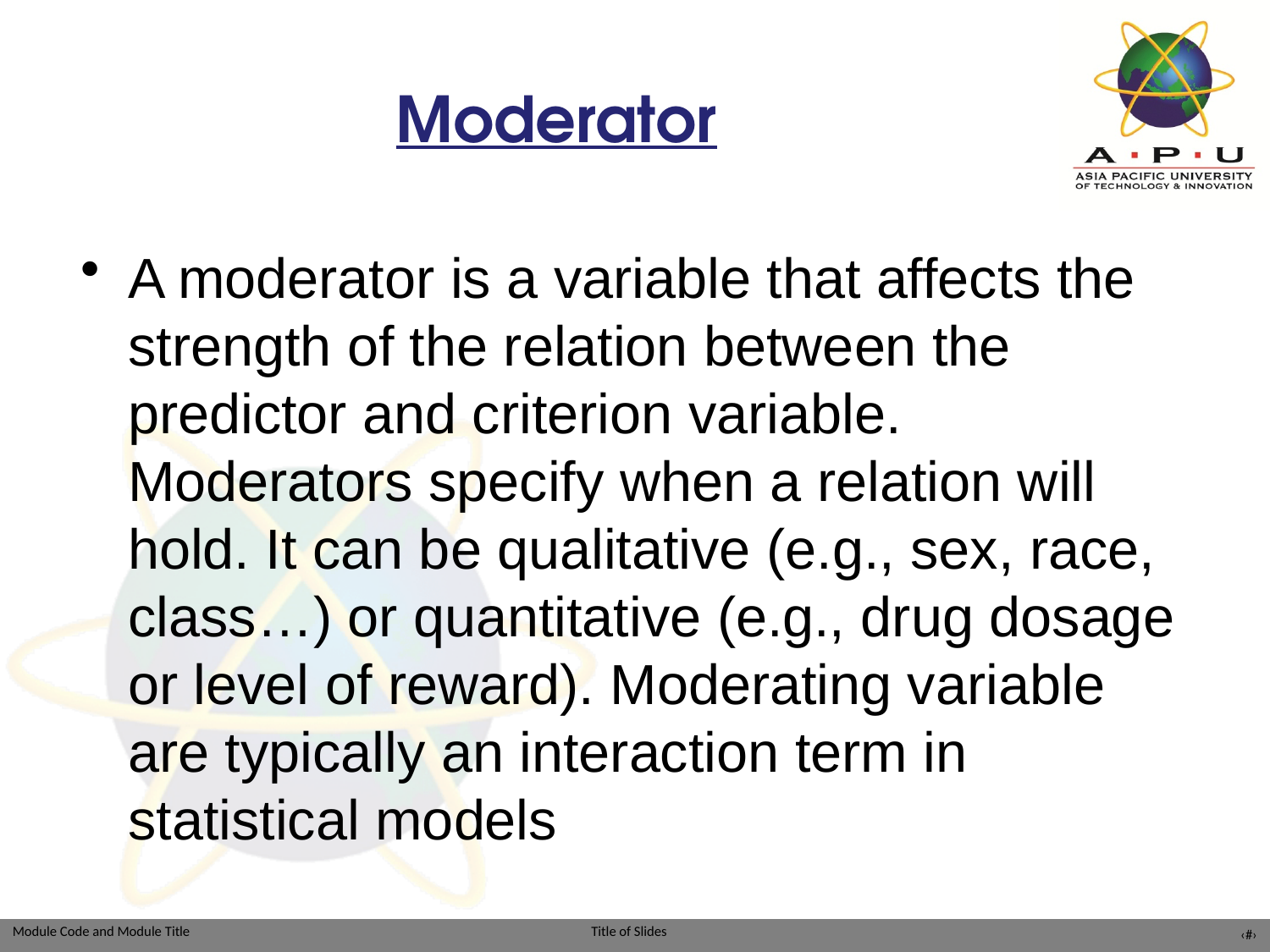

# Moderator
A moderator is a variable that affects the strength of the relation between the predictor and criterion variable. Moderators specify when a relation will hold. It can be qualitative (e.g., sex, race, class…) or quantitative (e.g., drug dosage or level of reward). Moderating variable are typically an interaction term in statistical models
‹#›